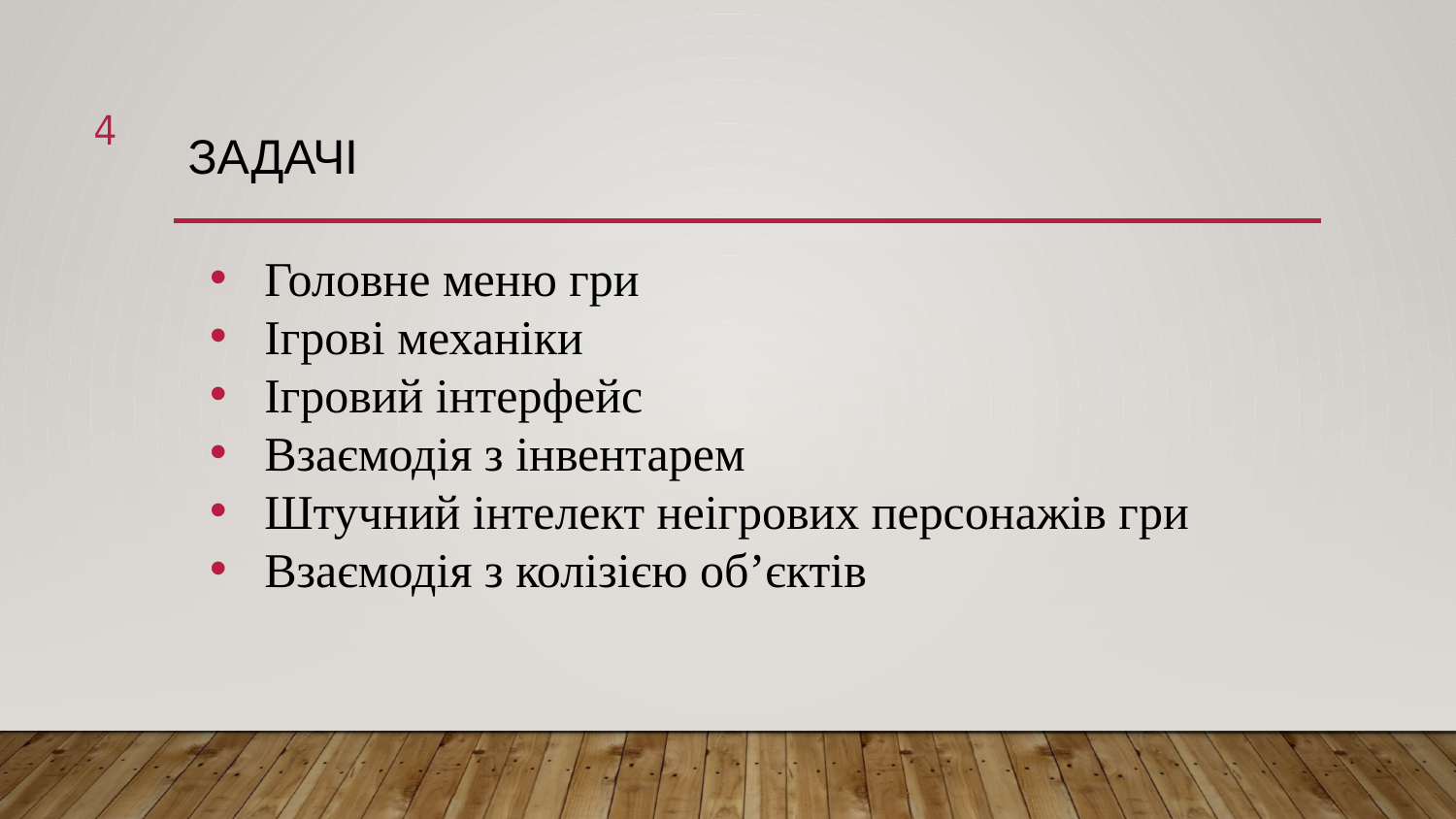

4
# Задачі
Головне меню гри
Ігрові механіки
Ігровий інтерфейс
Взаємодія з інвентарем
Штучний інтелект неігрових персонажів гри
Взаємодія з колізією об’єктів